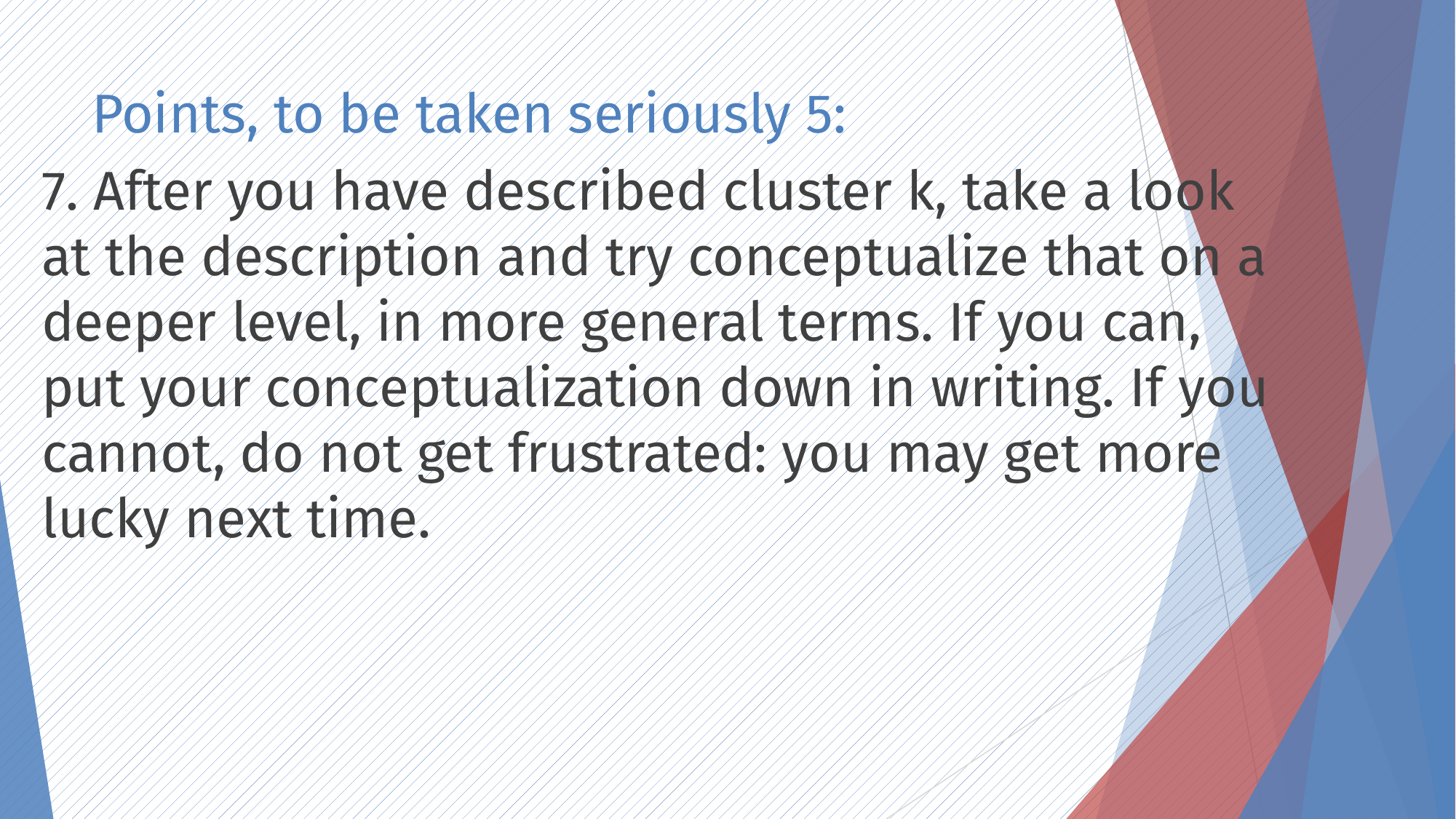

# Points, to be taken seriously 5:
7. After you have described cluster k, take a look at the description and try conceptualize that on a deeper level, in more general terms. If you can, put your conceptualization down in writing. If you cannot, do not get frustrated: you may get more lucky next time.